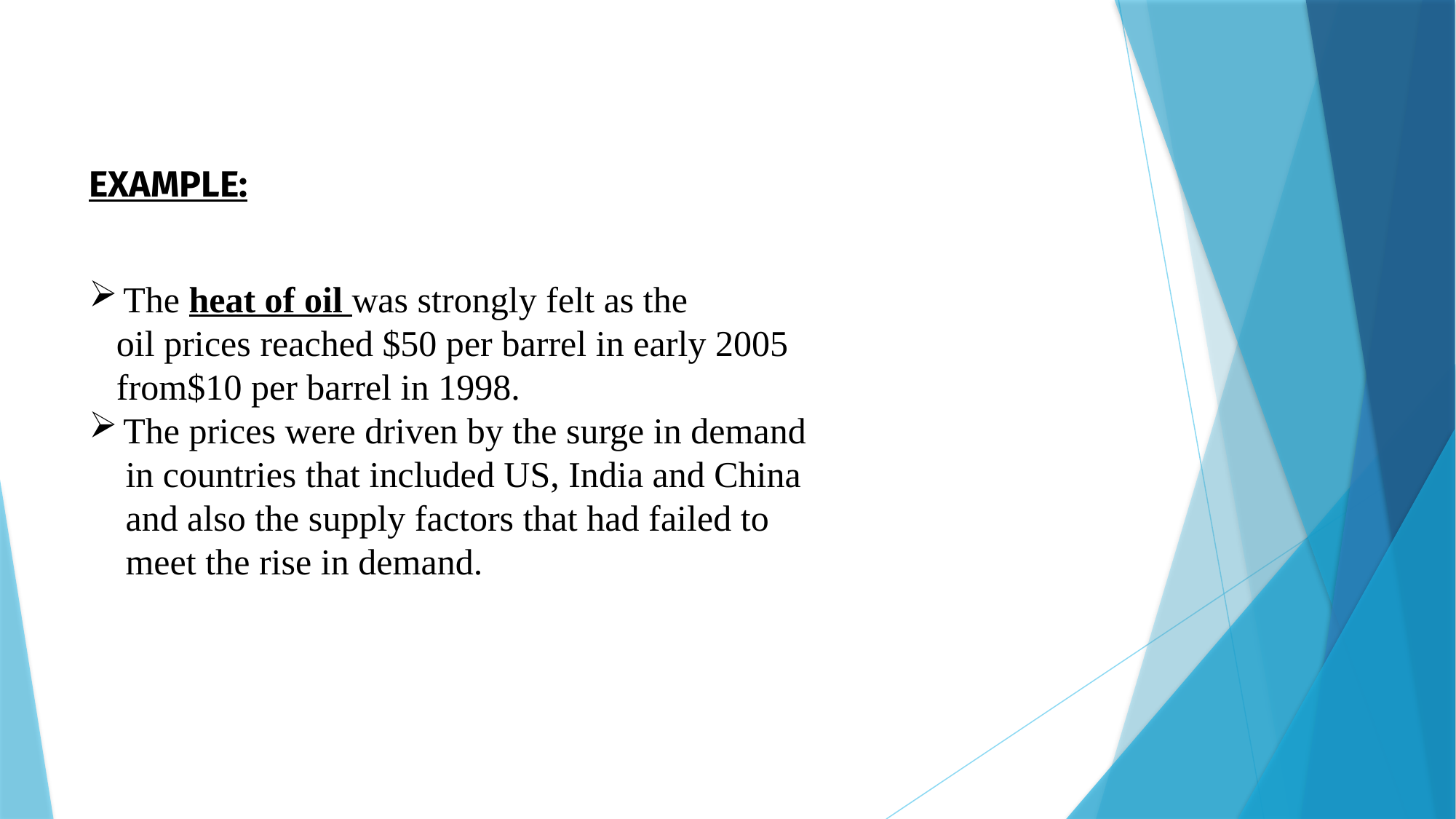

EXAMPLE:
The heat of oil was strongly felt as the
   oil prices reached $50 per barrel in early 2005
   from$10 per barrel in 1998.
The prices were driven by the surge in demand
    in countries that included US, India and China
    and also the supply factors that had failed to
    meet the rise in demand.